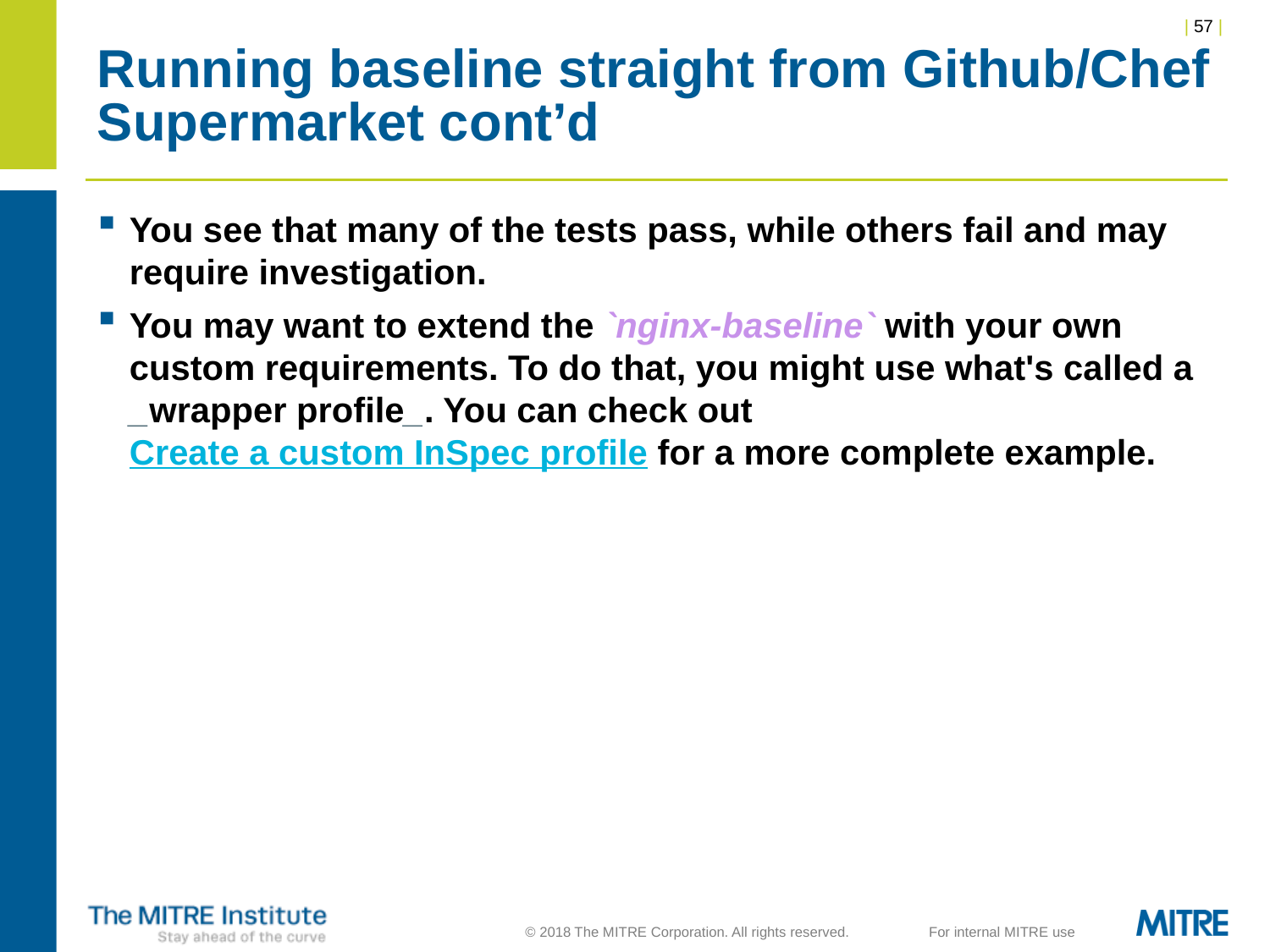

# Running baseline straight from Github/Chef Supermarket cont’d
You see that many of the tests pass, while others fail and may require investigation.
You may want to extend the `nginx-baseline` with your own custom requirements. To do that, you might use what's called a _wrapper profile_. You can check out Create a custom InSpec profile for a more complete example.